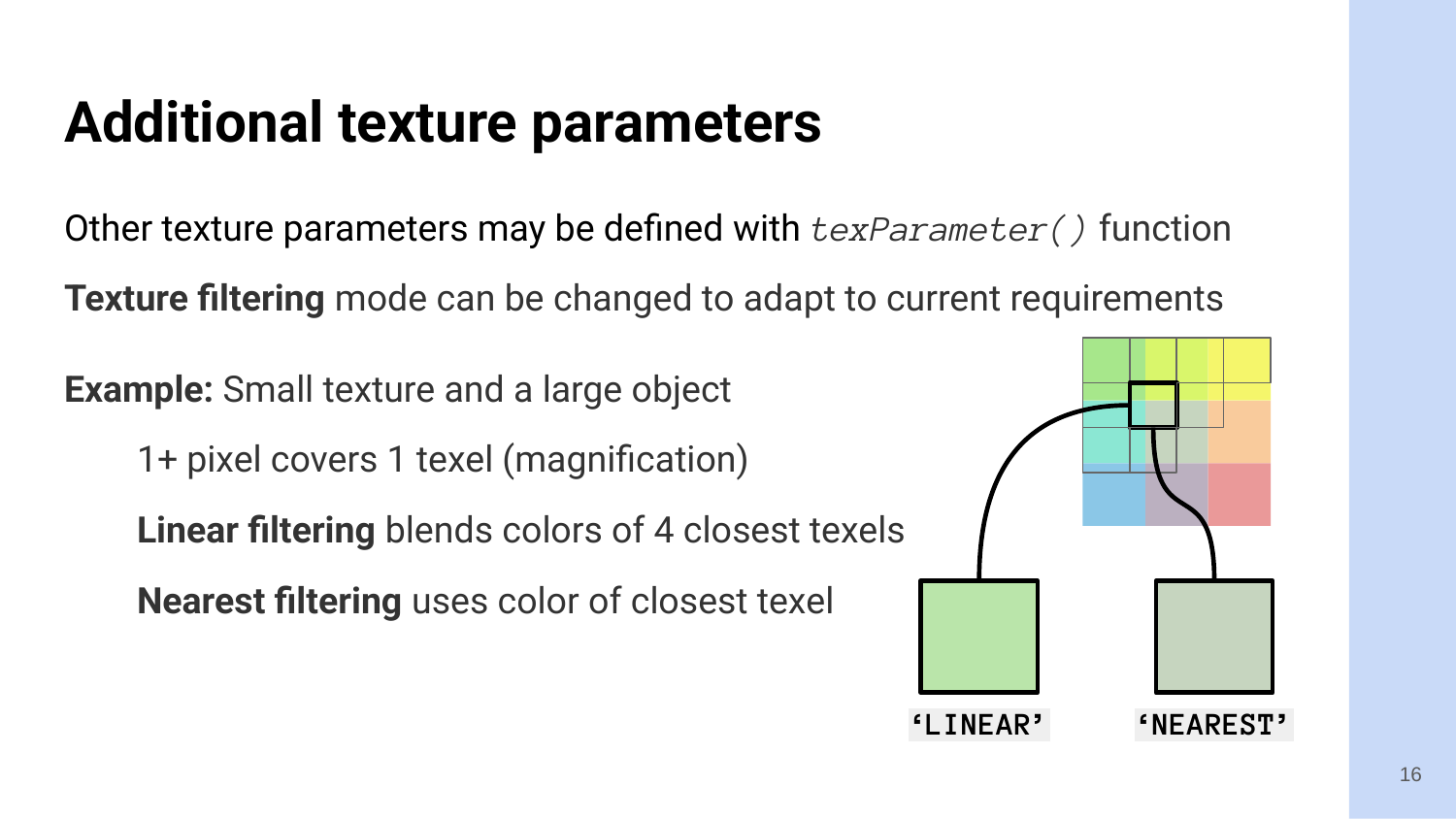

# Additional texture parameters
Other texture parameters may be defined with texParameter() function
Texture filtering mode can be changed to adapt to current requirements
Example: Small texture and a large object
1+ pixel covers 1 texel (magnification)
Linear filtering blends colors of 4 closest texels
Nearest filtering uses color of closest texel

‘LINEAR’
‘NEAREST’
16